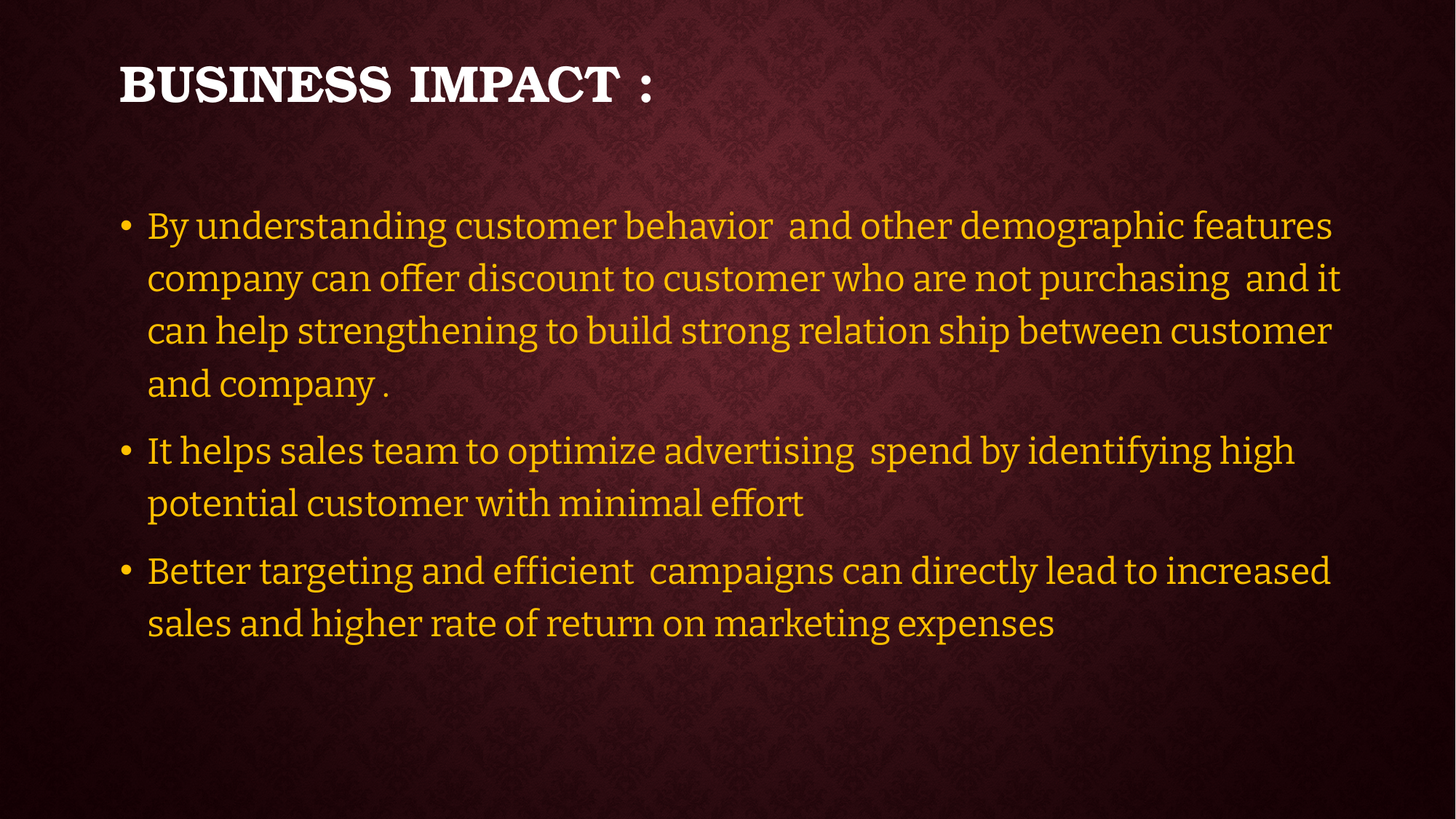

# Business Impact :
By understanding customer behavior  and other demographic features company can offer discount to customer who are not purchasing  and it can help strengthening to build strong relation ship between customer and company .
It helps sales team to optimize advertising  spend by identifying high  potential customer with minimal effort
Better targeting and efficient  campaigns can directly lead to increased sales and higher rate of return on marketing expenses